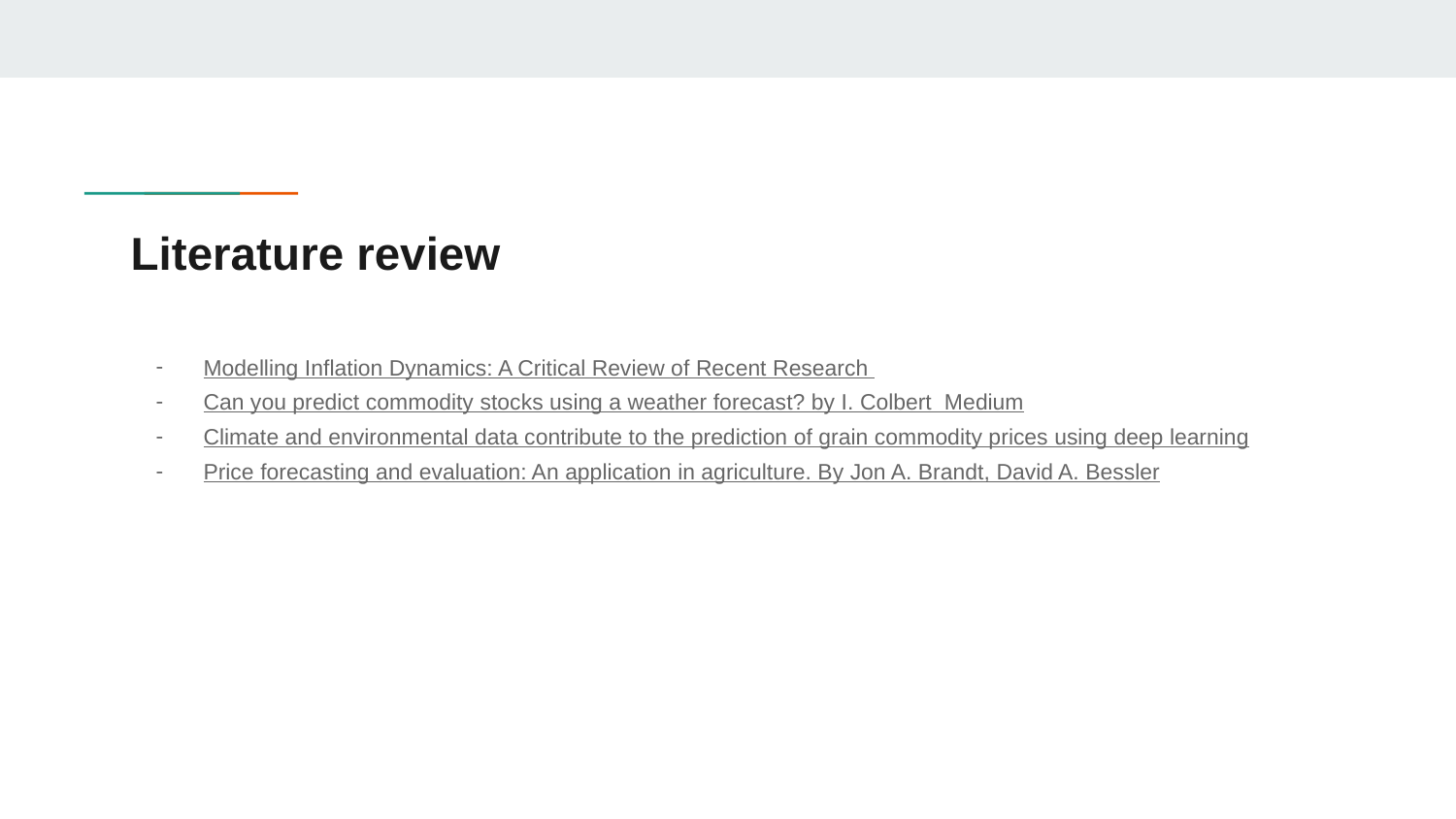

# Literature review
Modelling Inflation Dynamics: A Critical Review of Recent Research
Can you predict commodity stocks using a weather forecast? by I. Colbert  Medium
Climate and environmental data contribute to the prediction of grain commodity prices using deep learning
Price forecasting and evaluation: An application in agriculture. By Jon A. Brandt, David A. Bessler